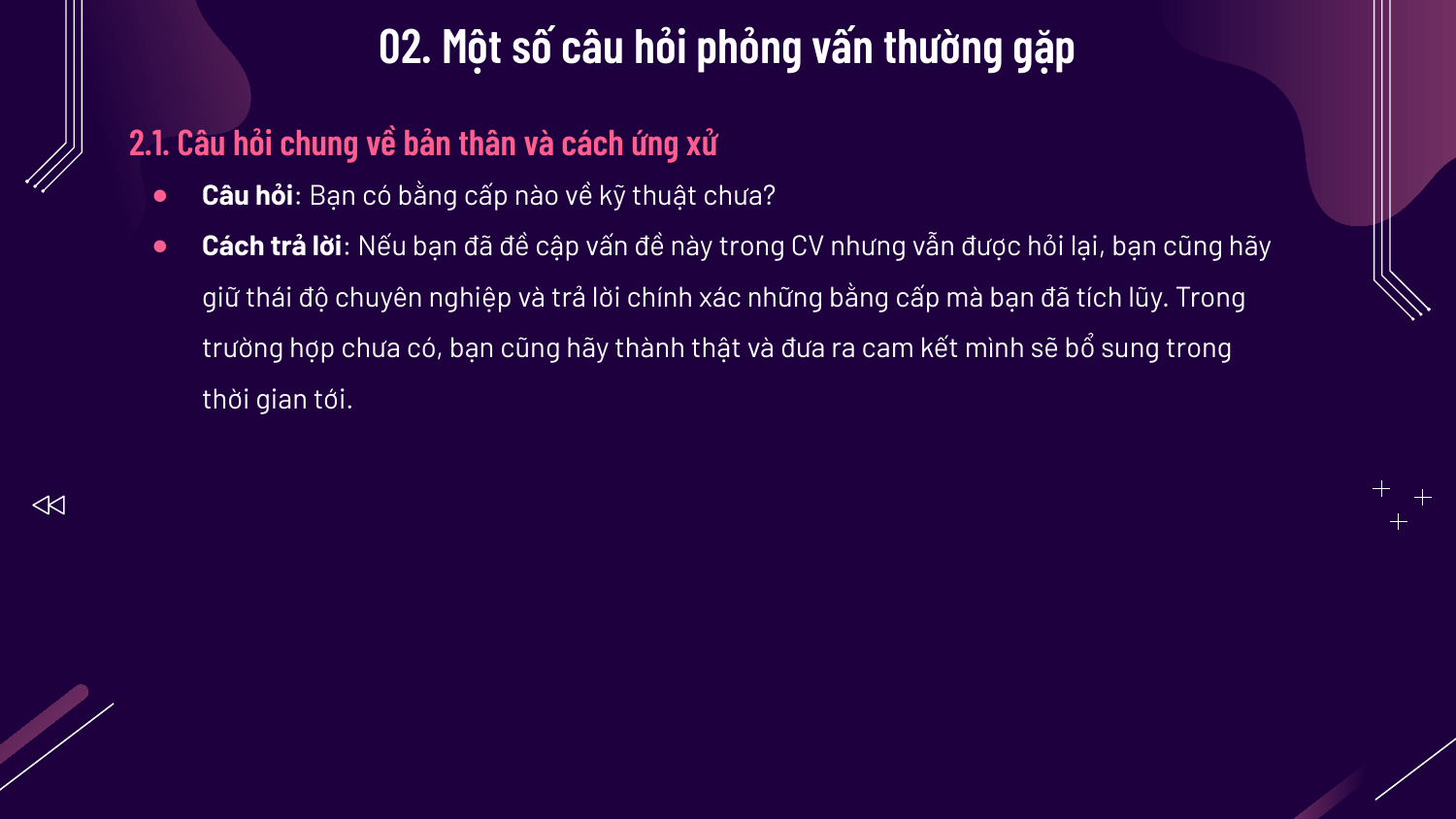

# 02. Một số câu hỏi phỏng vấn thường gặp
2.1. Câu hỏi chung về bản thân và cách ứng xử
Câu hỏi: Bạn có bằng cấp nào về kỹ thuật chưa?
Cách trả lời: Nếu bạn đã đề cập vấn đề này trong CV nhưng vẫn được hỏi lại, bạn cũng hãy giữ thái độ chuyên nghiệp và trả lời chính xác những bằng cấp mà bạn đã tích lũy. Trong trường hợp chưa có, bạn cũng hãy thành thật và đưa ra cam kết mình sẽ bổ sung trong thời gian tới.